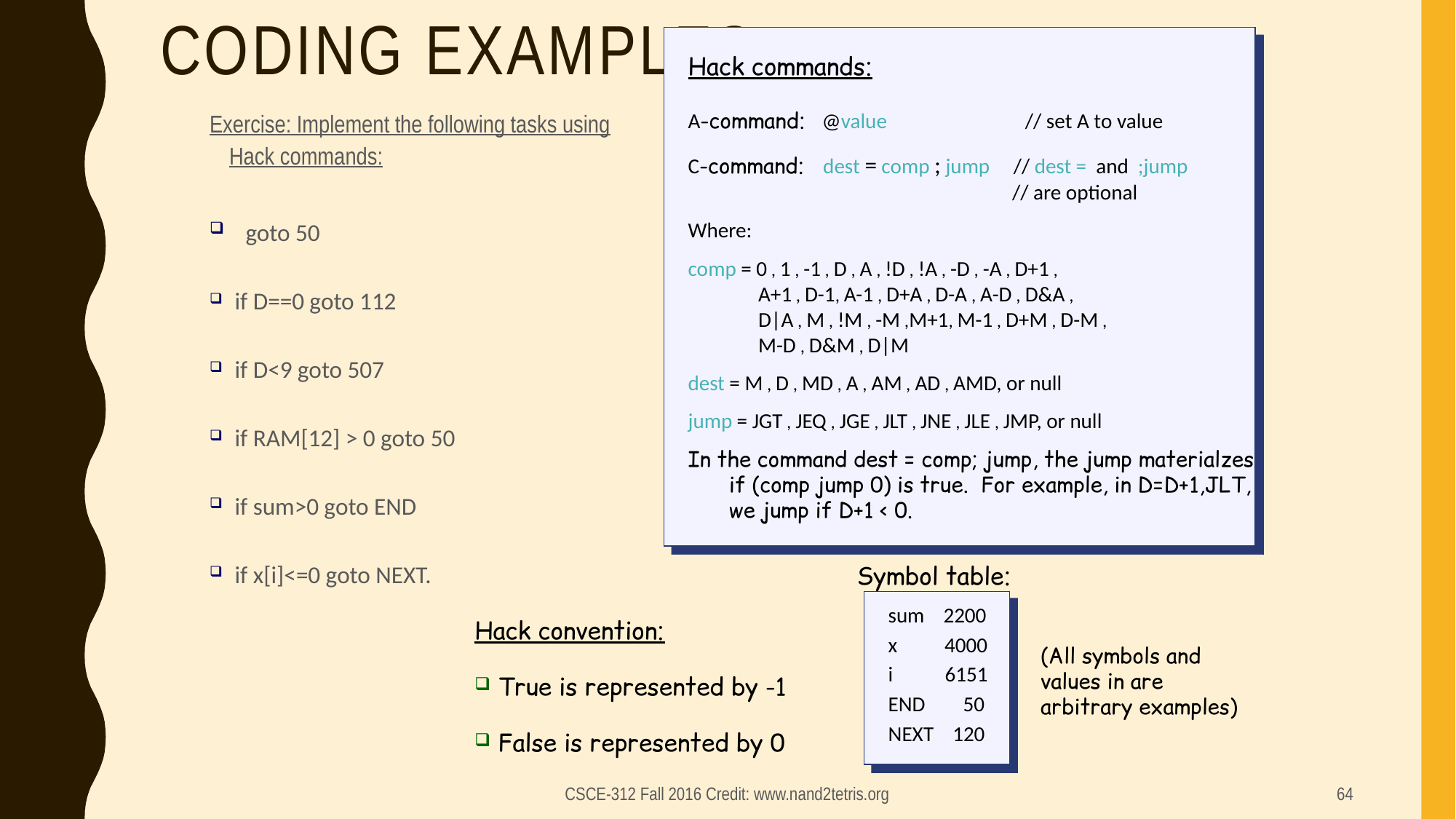

# Coding examples (practice)
Hack commands:
A-command:   @value                    // set A to value
C-command:    dest = comp ; jump     // dest =  and  ;jump
                                                            // are optional
Where:
comp = 0 , 1 , -1 , D , A , !D , !A , -D , -A , D+1 ,
       A+1 , D-1, A-1 , D+A , D-A , A-D , D&A ,
       D|A , M , !M , -M ,M+1, M-1 , D+M , D-M ,
       M-D , D&M , D|M
dest = M , D , MD , A , AM , AD , AMD, or null
jump = JGT , JEQ , JGE , JLT , JNE , JLE , JMP, or null
In the command dest = comp; jump, the jump materialzes if (comp jump 0) is true.  For example, in D=D+1,JLT, we jump if D+1 < 0.
Exercise: Implement the following tasks using Hack commands:
 goto 50
 if D==0 goto 112
 if D<9 goto 507
 if RAM[12] > 0 goto 50
 if sum>0 goto END
 if x[i]<=0 goto NEXT.
Symbol table:
sum    2200
x          4000
i           6151
END        50
NEXT    120
(All symbols and values in are arbitrary examples)
Hack convention:
 True is represented by -1
 False is represented by 0
CSCE-312 Fall 2016 Credit: www.nand2tetris.org
64